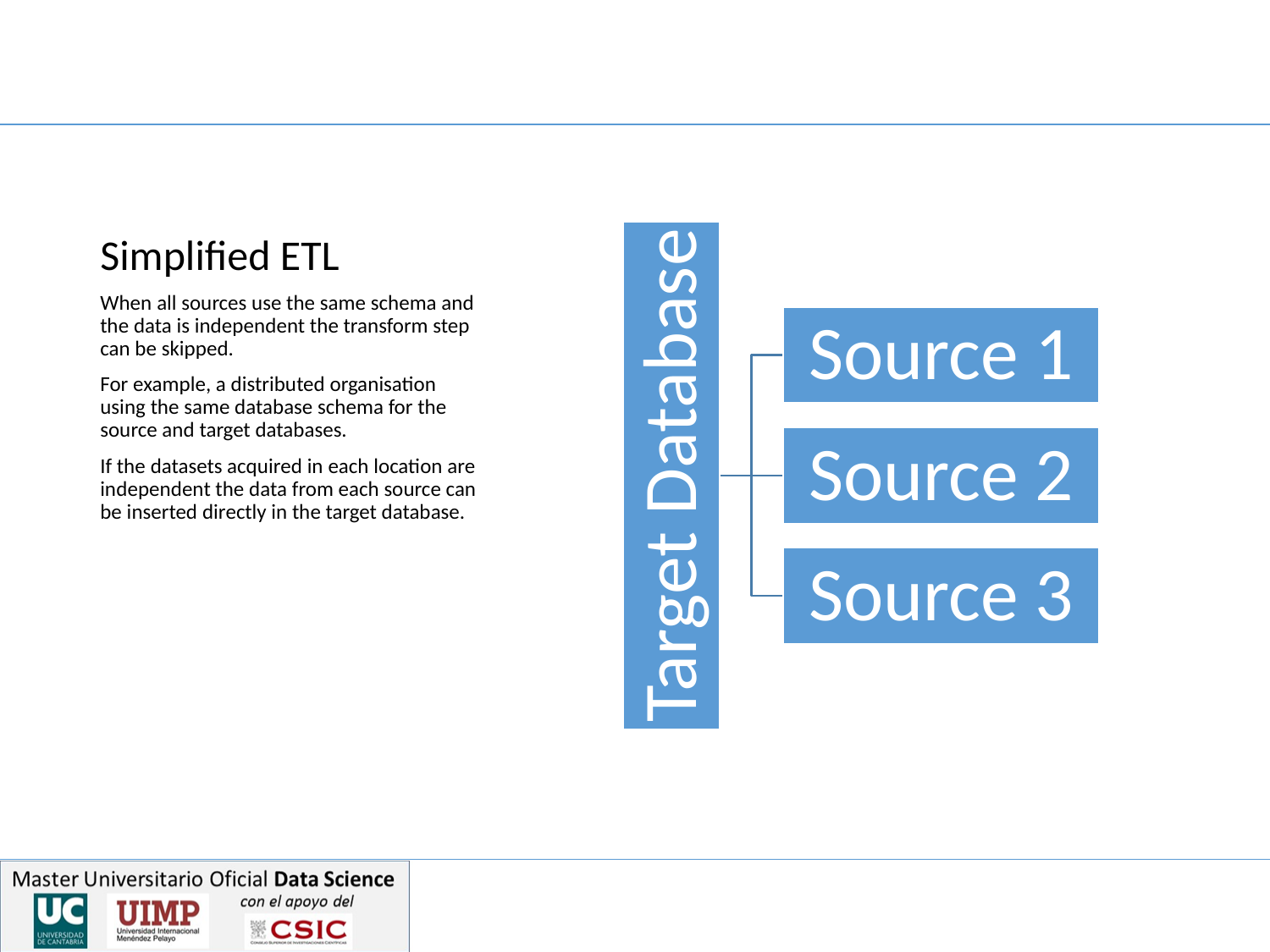

# Simplified ETL

Target Database
Source 1
Source 2
Source 3
When all sources use the same schema and the data is independent the transform step can be skipped.
For example, a distributed organisation using the same database schema for the source and target databases.
If the datasets acquired in each location are independent the data from each source can be inserted directly in the target database.